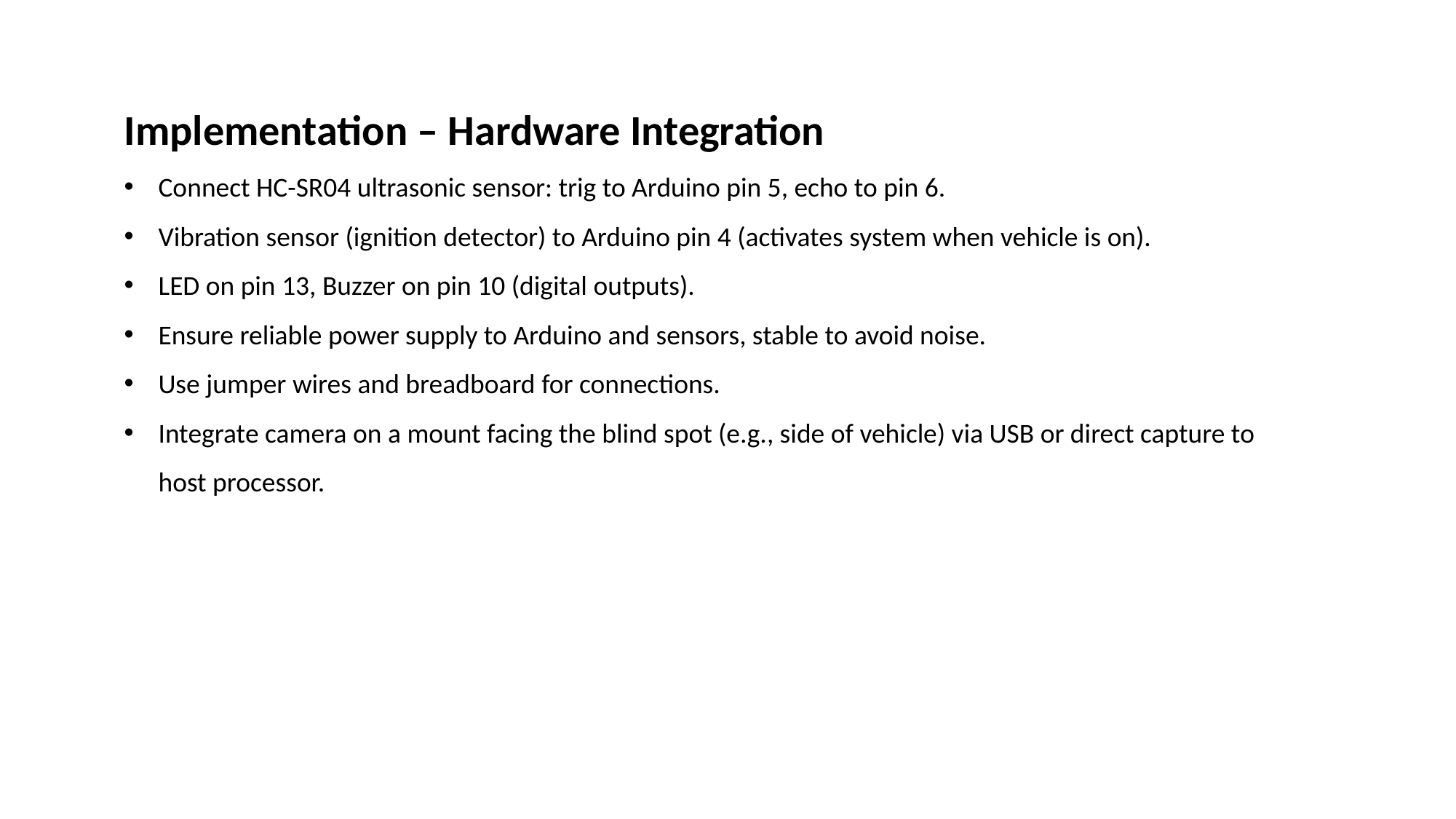

Implementation – Hardware Integration
Connect HC-SR04 ultrasonic sensor: trig to Arduino pin 5, echo to pin 6.
Vibration sensor (ignition detector) to Arduino pin 4 (activates system when vehicle is on).
LED on pin 13, Buzzer on pin 10 (digital outputs).
Ensure reliable power supply to Arduino and sensors, stable to avoid noise.
Use jumper wires and breadboard for connections.
Integrate camera on a mount facing the blind spot (e.g., side of vehicle) via USB or direct capture to host processor.